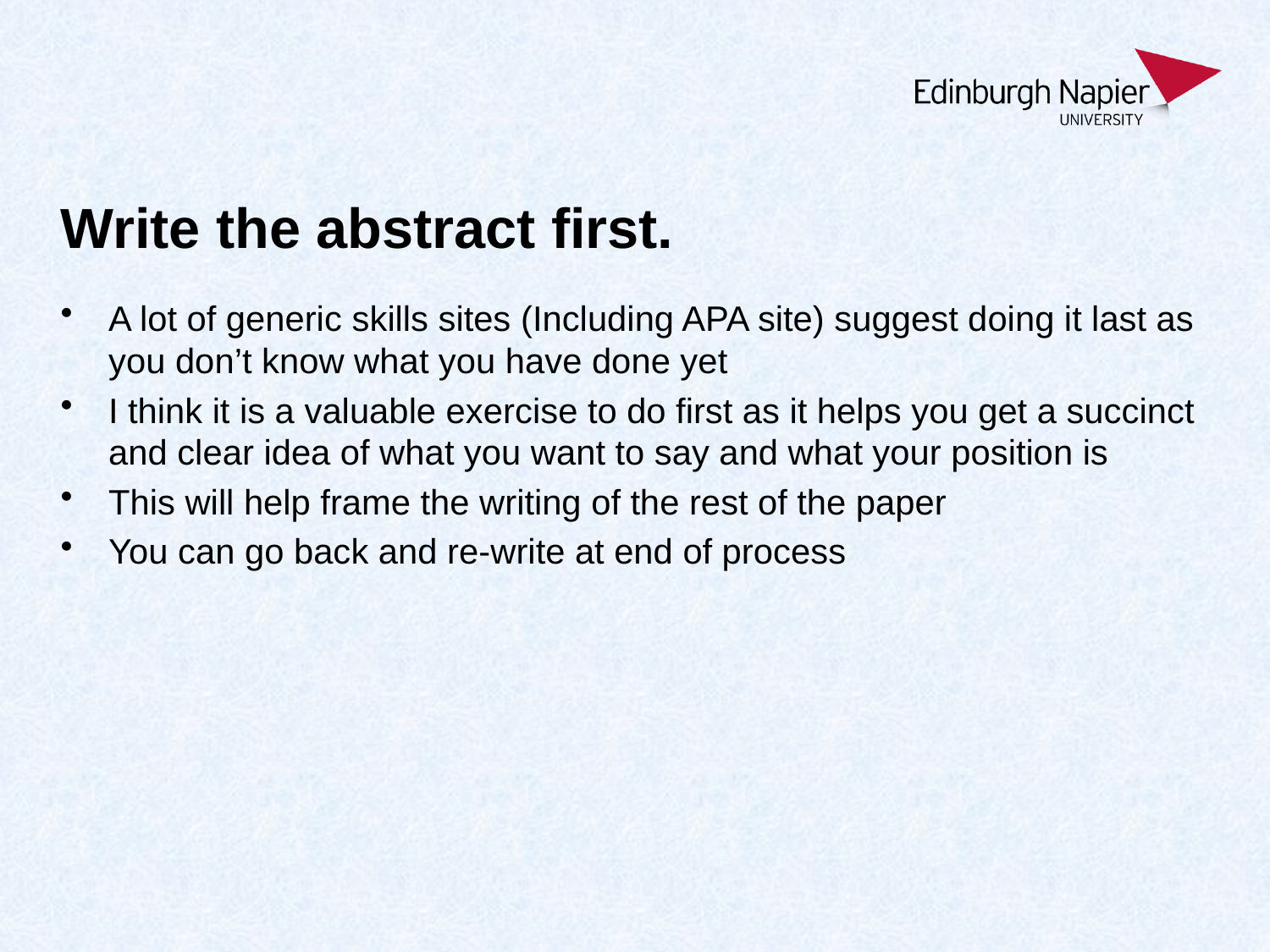

# Write the abstract first.
A lot of generic skills sites (Including APA site) suggest doing it last as you don’t know what you have done yet
I think it is a valuable exercise to do first as it helps you get a succinct and clear idea of what you want to say and what your position is
This will help frame the writing of the rest of the paper
You can go back and re-write at end of process